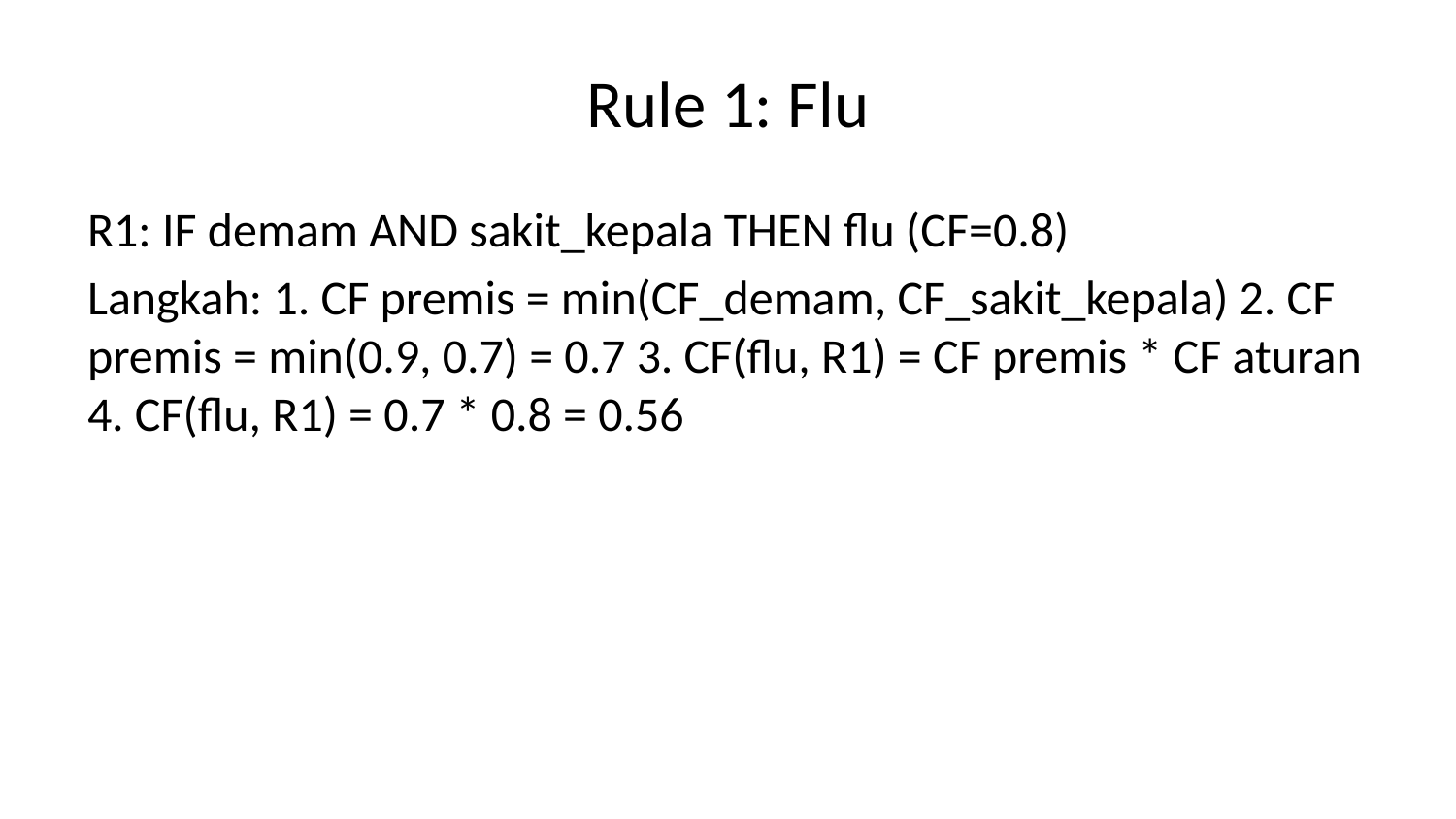

# Rule 1: Flu
R1: IF demam AND sakit_kepala THEN flu (CF=0.8)
Langkah: 1. CF premis = min(CF_demam, CF_sakit_kepala) 2. CF premis = min(0.9, 0.7) = 0.7 3. CF(flu, R1) = CF premis * CF aturan 4. CF(flu, R1) = 0.7 * 0.8 = 0.56